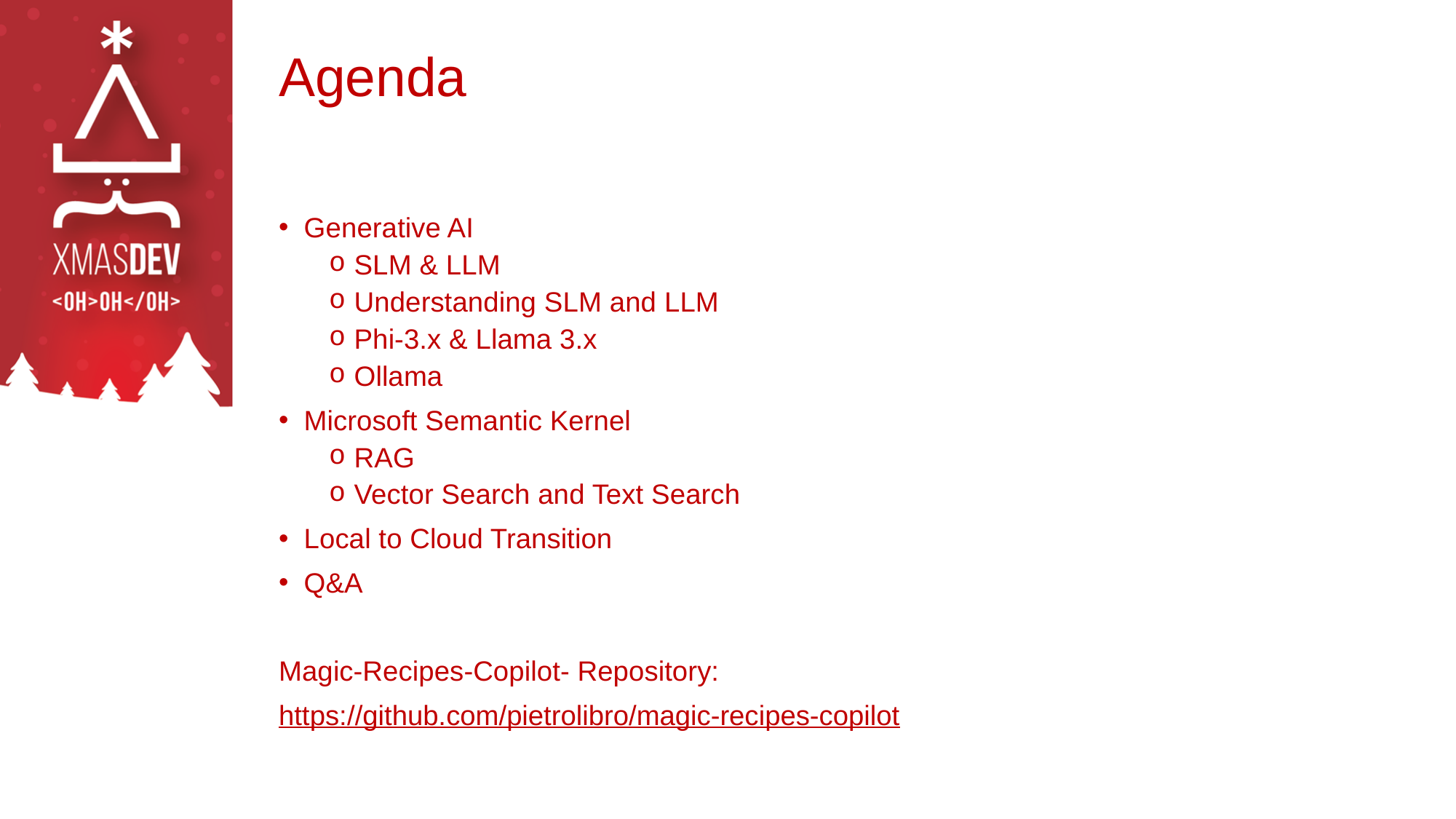

# Agenda

Generative AI
SLM & LLM
Understanding SLM and LLM
Phi-3.x & Llama 3.x
Ollama
Microsoft Semantic Kernel
RAG
Vector Search and Text Search
Local to Cloud Transition
Q&A

Magic-Recipes-Copilot- Repository:
https://github.com/pietrolibro/magic-recipes-copilot